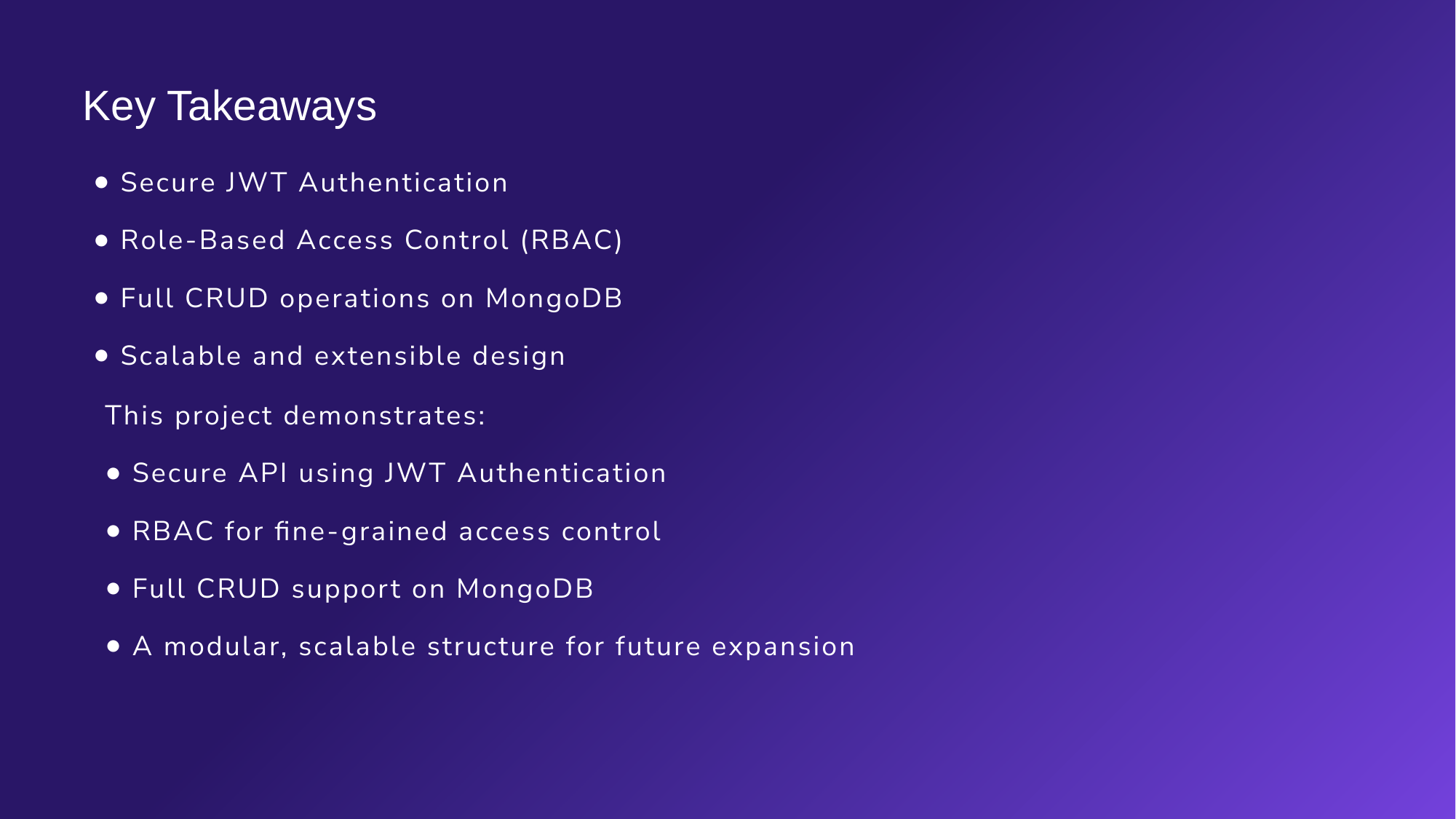

Key Takeaways
Secure JWT Authentication
Role-Based Access Control (RBAC)
Full CRUD operations on MongoDB
Scalable and extensible design
This project demonstrates:
Secure API using JWT Authentication
RBAC for fine-grained access control
Full CRUD support on MongoDB
A modular, scalable structure for future expansion